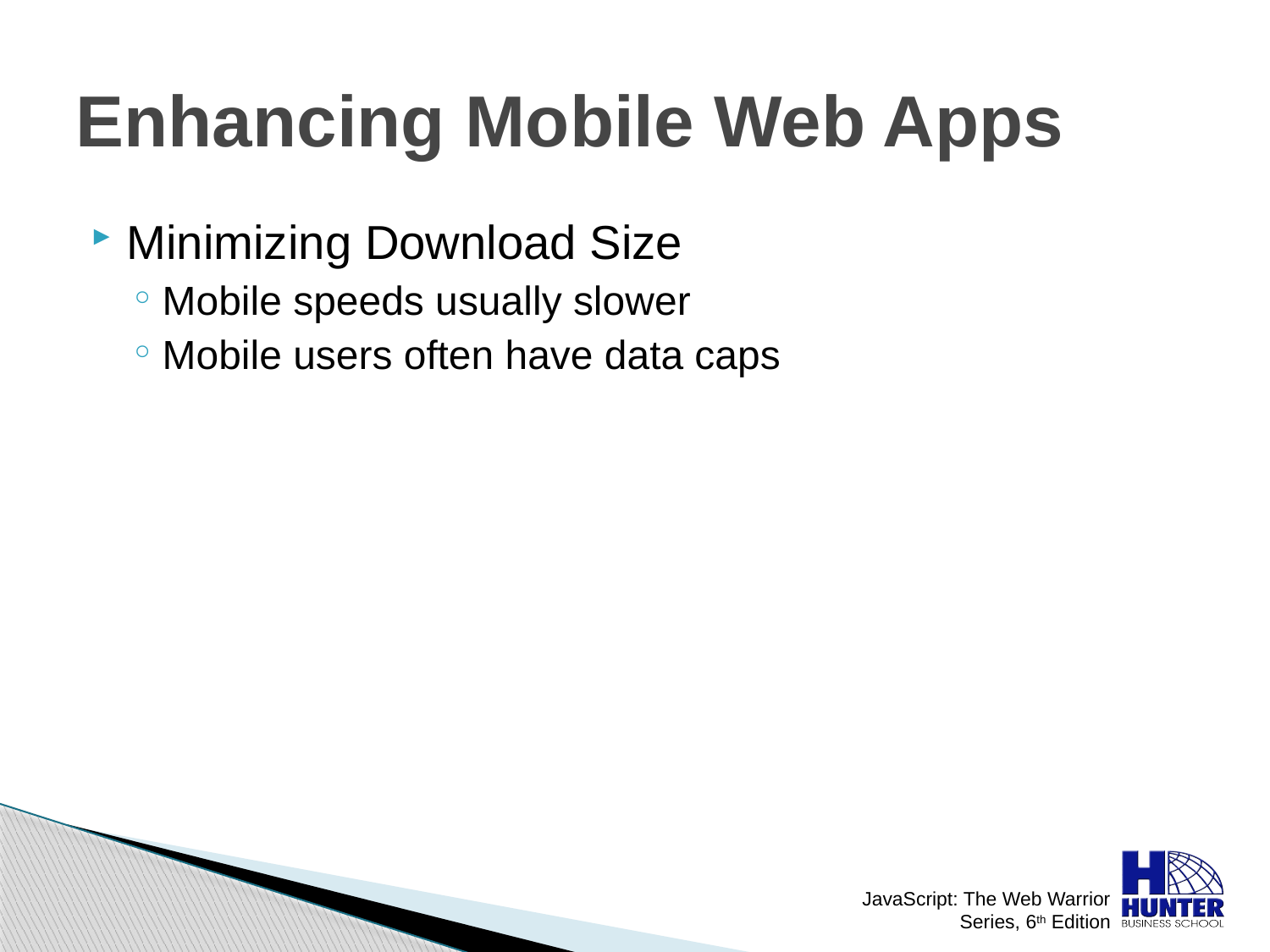

# Enhancing Mobile Web Apps
Minimizing Download Size
Mobile speeds usually slower
Mobile users often have data caps